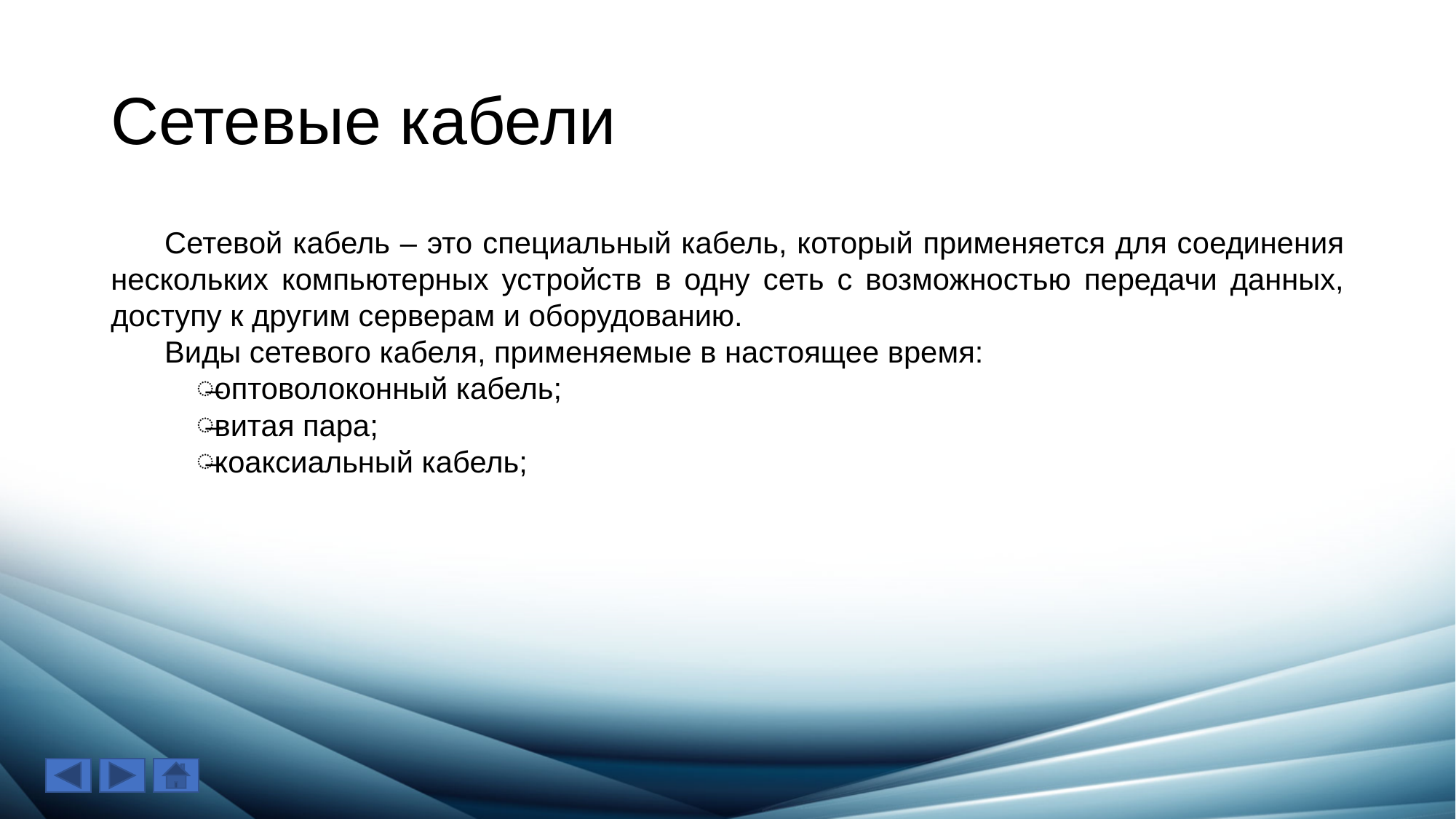

# Сетевые кабели
Сетевой кабель – это специальный кабель, который применяется для соединения нескольких компьютерных устройств в одну сеть с возможностью передачи данных, доступу к другим серверам и оборудованию.
Виды сетевого кабеля, применяемые в настоящее время:
оптоволоконный кабель;
витая пара;
коаксиальный кабель;